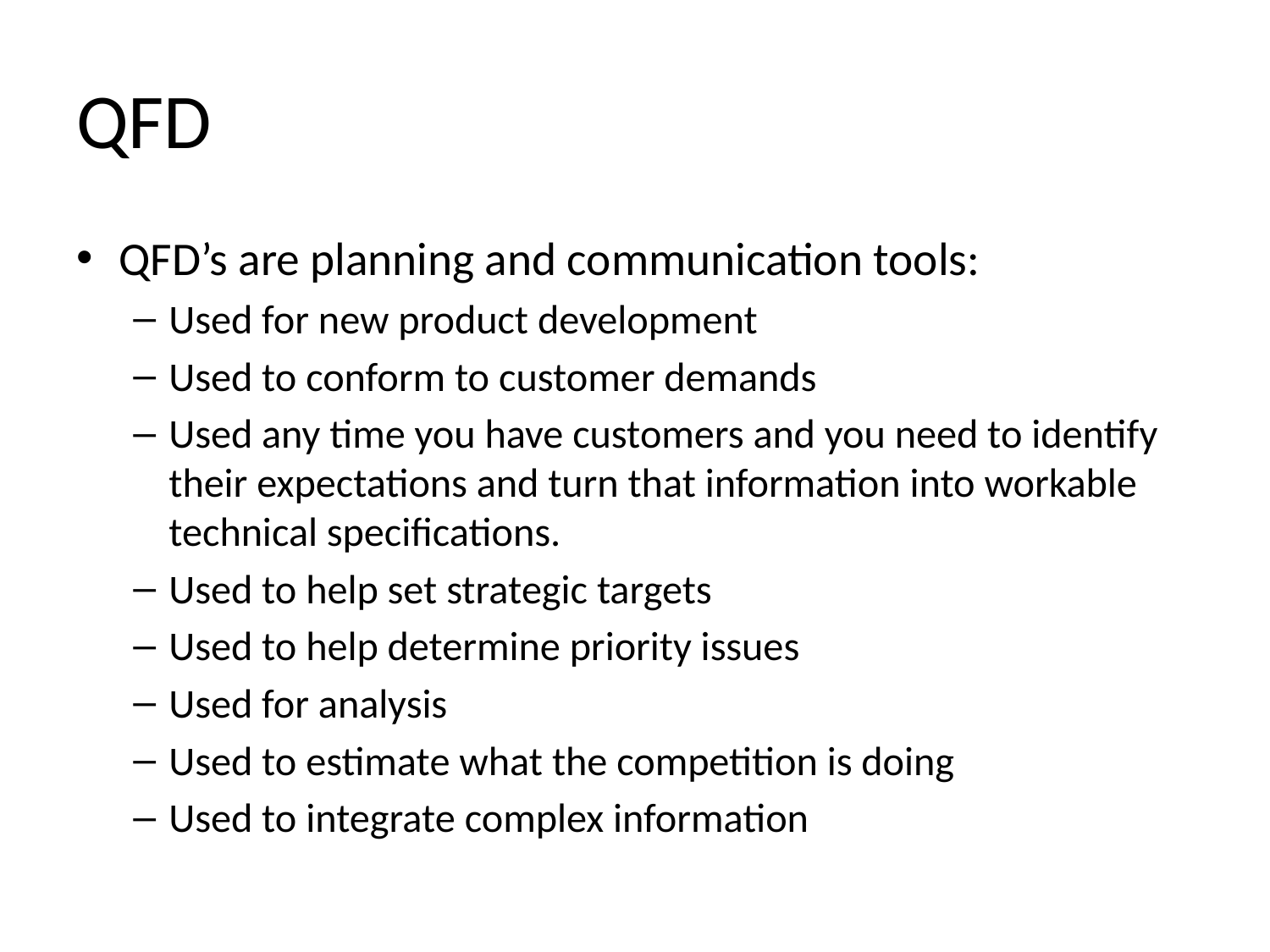

# QFD
QFD’s are planning and communication tools:
Used for new product development
Used to conform to customer demands
Used any time you have customers and you need to identify their expectations and turn that information into workable technical specifications.
Used to help set strategic targets
Used to help determine priority issues
Used for analysis
Used to estimate what the competition is doing
Used to integrate complex information